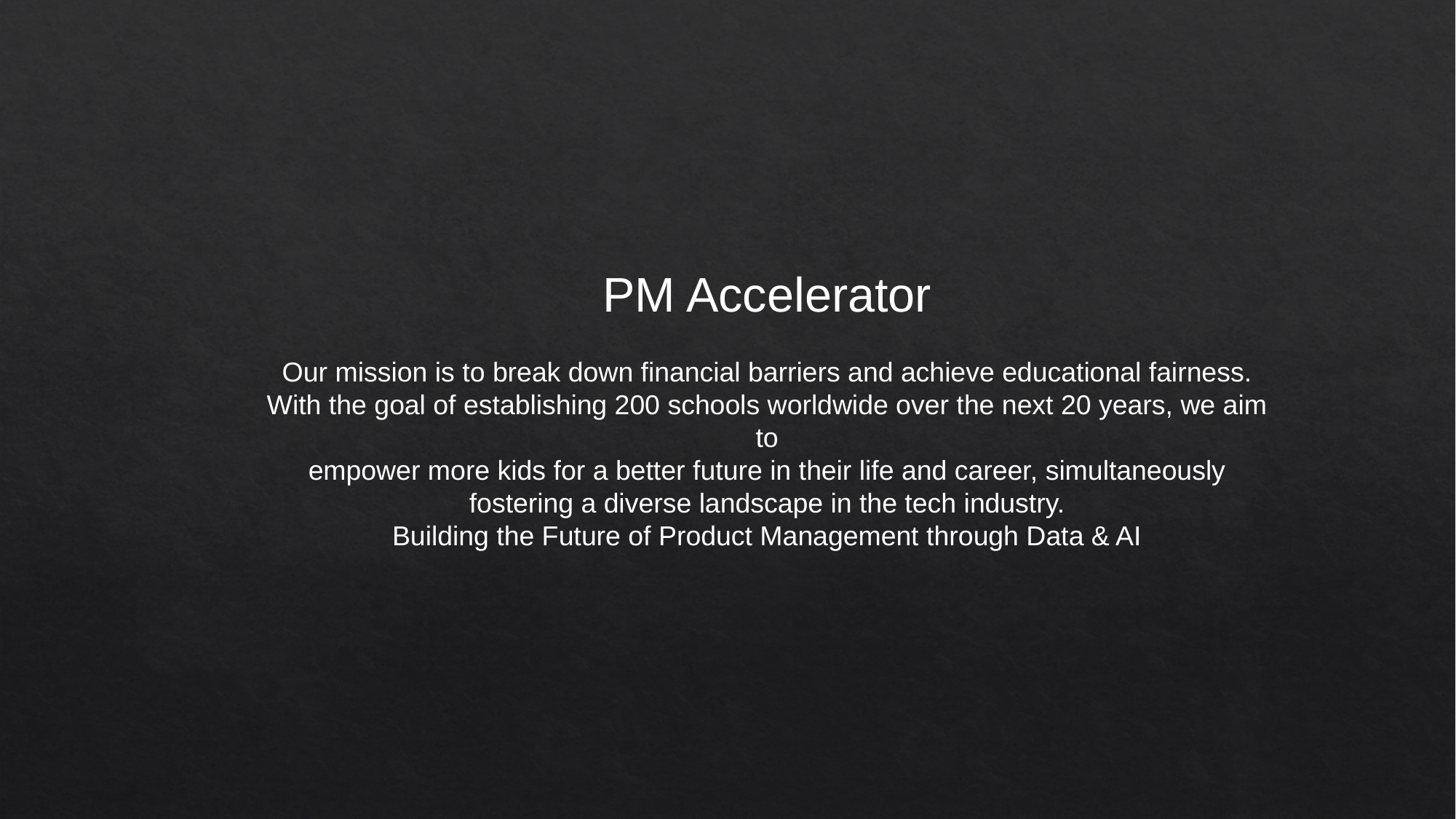

PM Accelerator

Our mission is to break down financial barriers and achieve educational fairness.
With the goal of establishing 200 schools worldwide over the next 20 years, we aim to
empower more kids for a better future in their life and career, simultaneously
fostering a diverse landscape in the tech industry.
Building the Future of Product Management through Data & AI